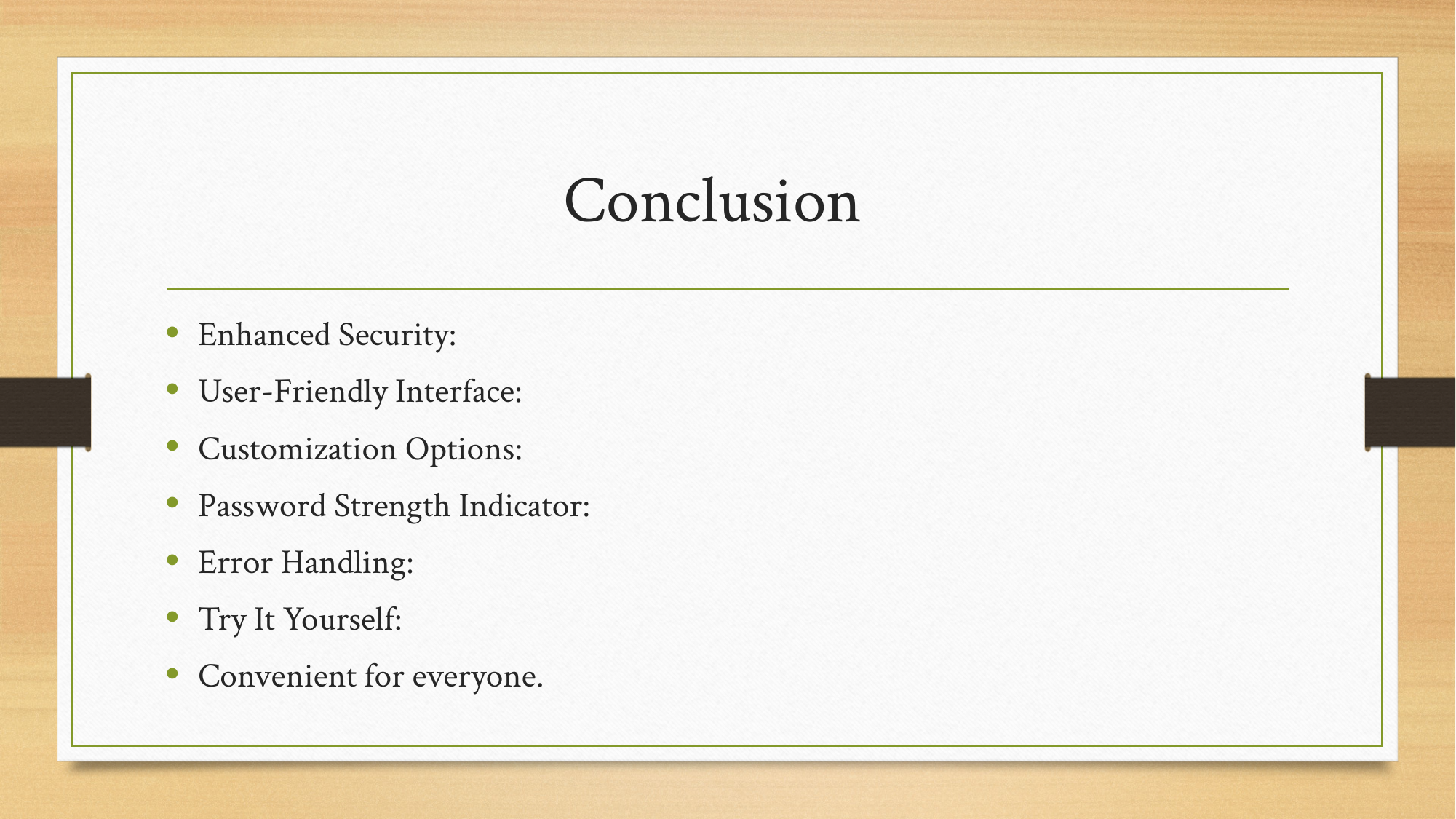

# Conclusion
Enhanced Security:
User-Friendly Interface:
Customization Options:
Password Strength Indicator:
Error Handling:
Try It Yourself:
Convenient for everyone.